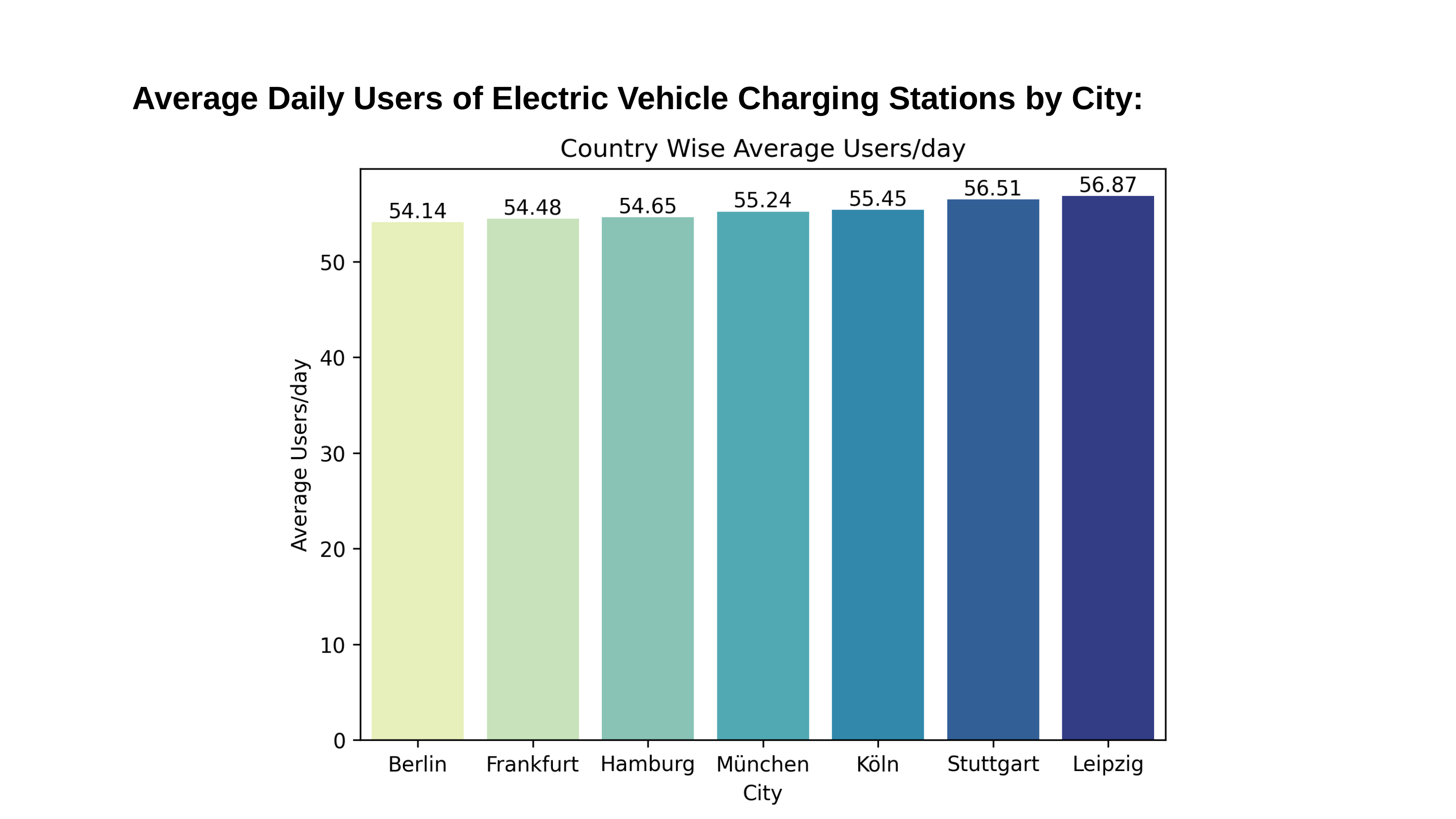

Average Daily Users of Electric Vehicle Charging Stations by City: